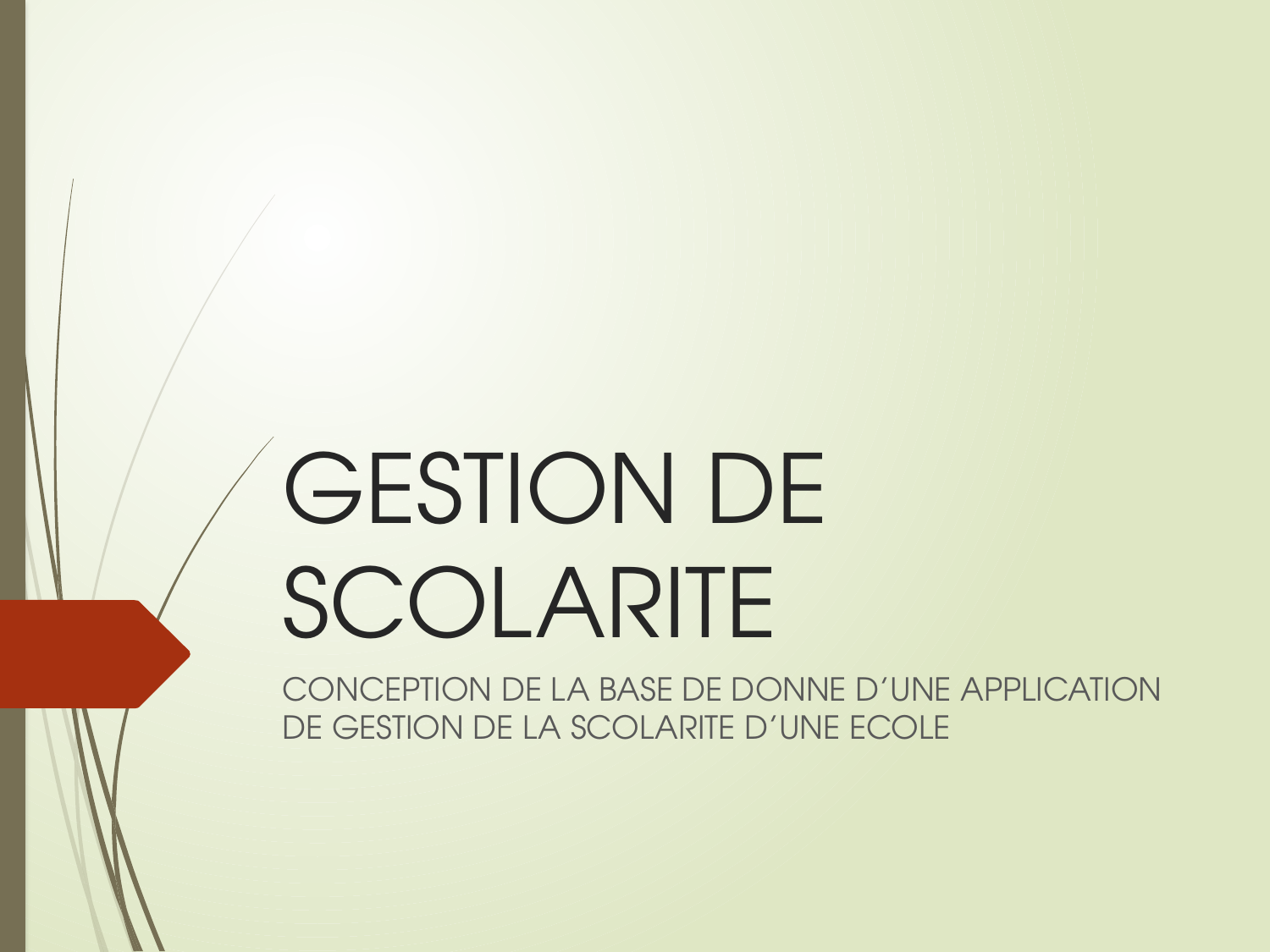

# GESTION DE  SCOLARITE
CONCEPTION DE LA BASE DE DONNE D’UNE APPLICATION DE GESTION DE LA SCOLARITE D’UNE ECOLE